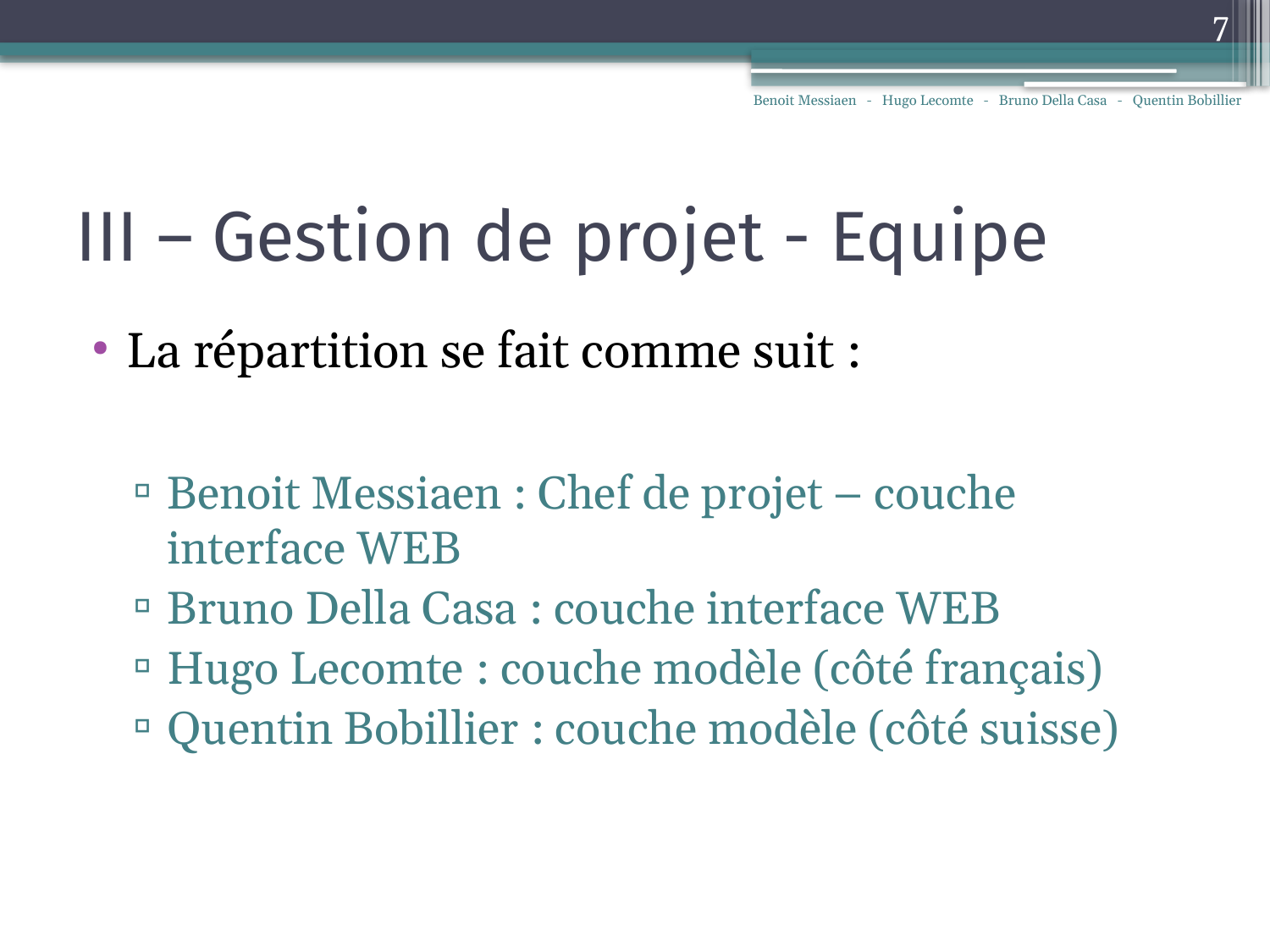

7
Benoit Messiaen   -   Hugo Lecomte   -   Bruno Della Casa   -   Quentin Bobillier
# III – Gestion de projet - Equipe
La répartition se fait comme suit :

Benoit Messiaen : Chef de projet – couche interface WEB
Bruno Della Casa : couche interface WEB
Hugo Lecomte : couche modèle (côté français)
Quentin Bobillier : couche modèle (côté suisse)